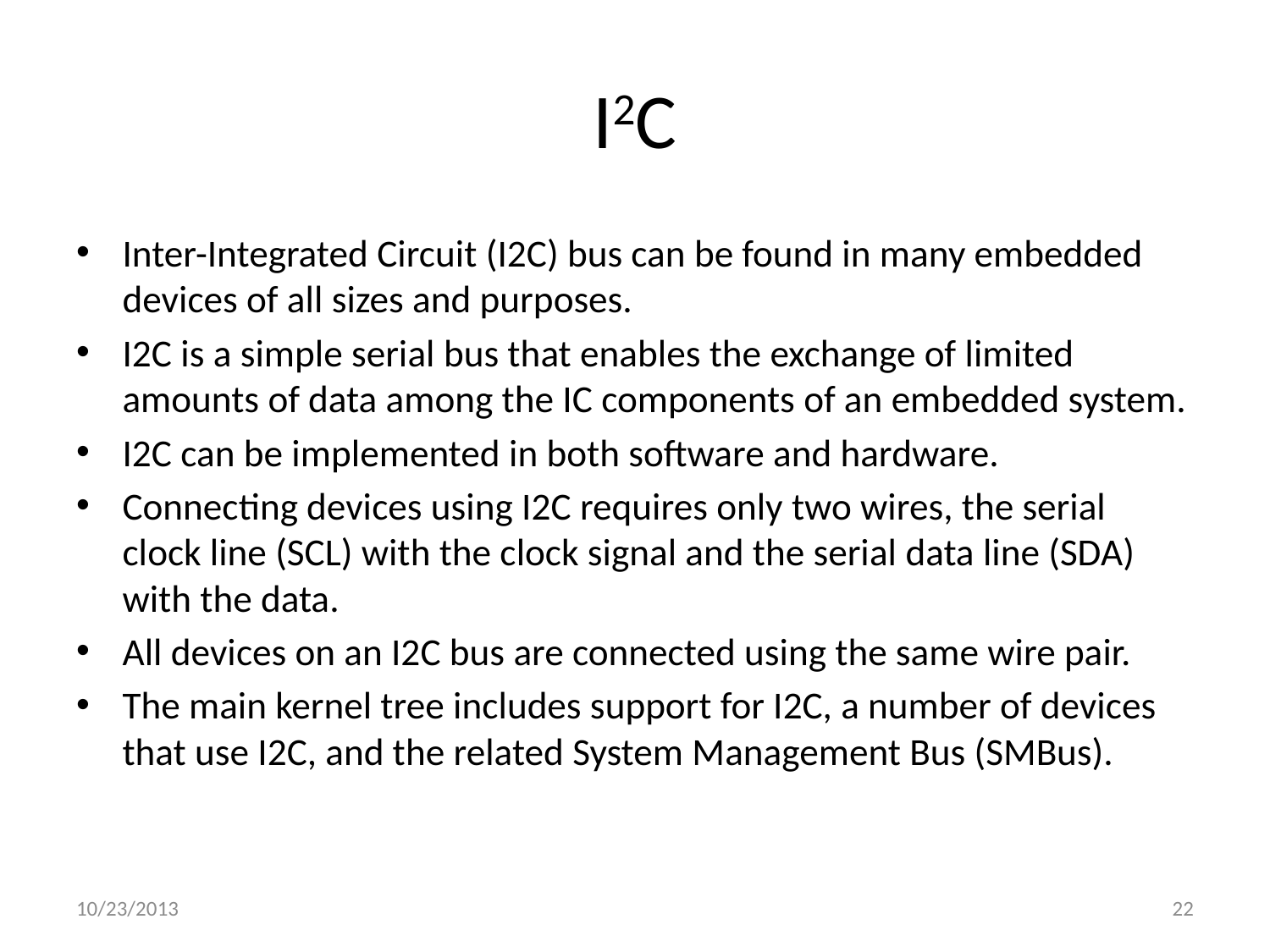

# I2C
Inter-Integrated Circuit (I2C) bus can be found in many embedded devices of all sizes and purposes.
I2C is a simple serial bus that enables the exchange of limited amounts of data among the IC components of an embedded system.
I2C can be implemented in both software and hardware.
Connecting devices using I2C requires only two wires, the serial clock line (SCL) with the clock signal and the serial data line (SDA) with the data.
All devices on an I2C bus are connected using the same wire pair.
The main kernel tree includes support for I2C, a number of devices that use I2C, and the related System Management Bus (SMBus).
10/23/2013
22